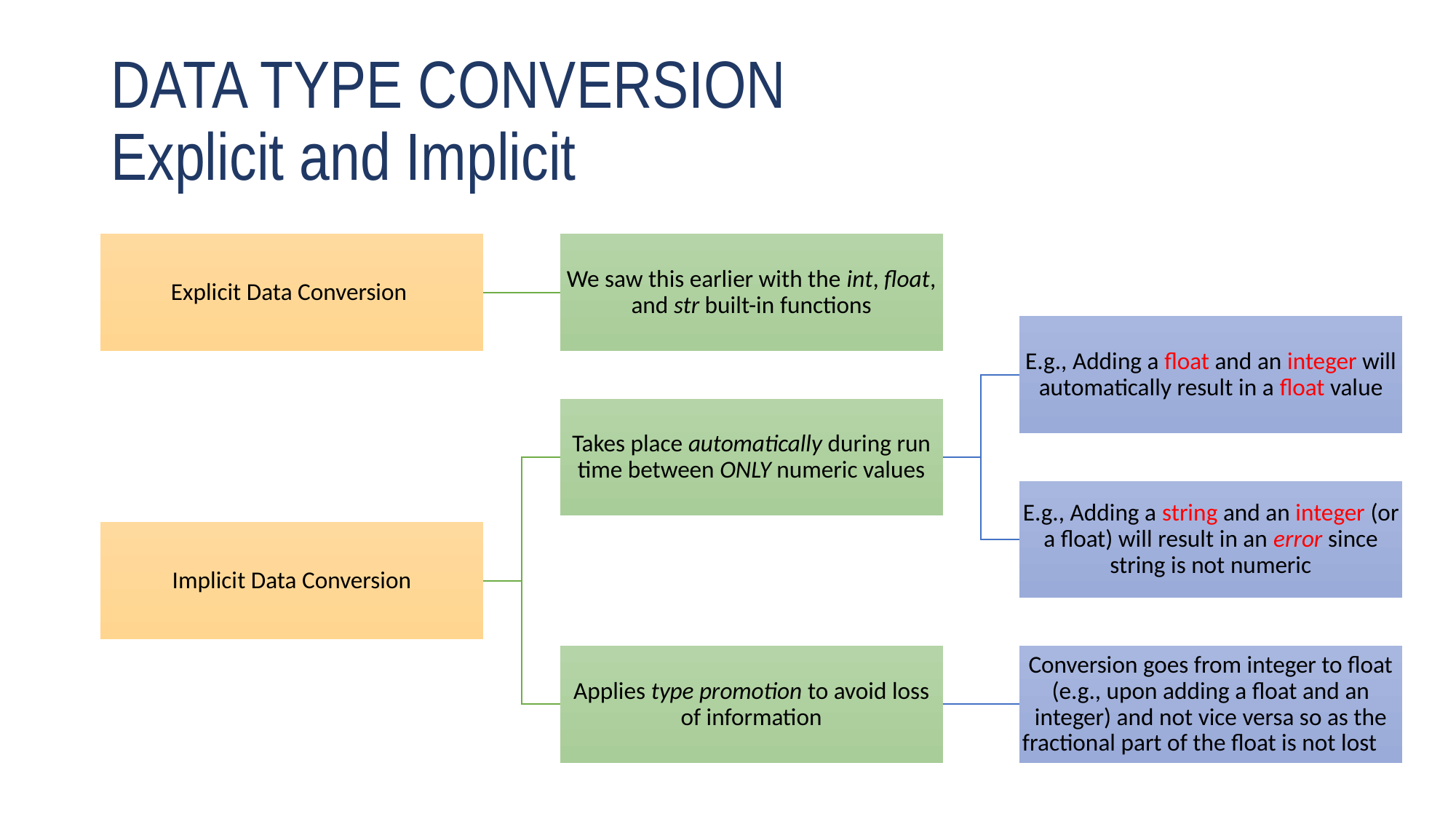

# DATA TYPE CONVERSION Explicit and Implicit
Explicit Data Conversion
We saw this earlier with the int, float, and str built-in functions

E.g., Adding a float and an integer will automatically result in a float value

Takes place automatically during run time between ONLY numeric values

E.g., Adding a string and an integer (or a float) will result in an error since string is not numeric
Implicit Data Conversion

Applies type promotion to avoid loss of information
Conversion goes from integer to float (e.g., upon adding a float and an integer) and not vice versa so as the fractional part of the float is not lost